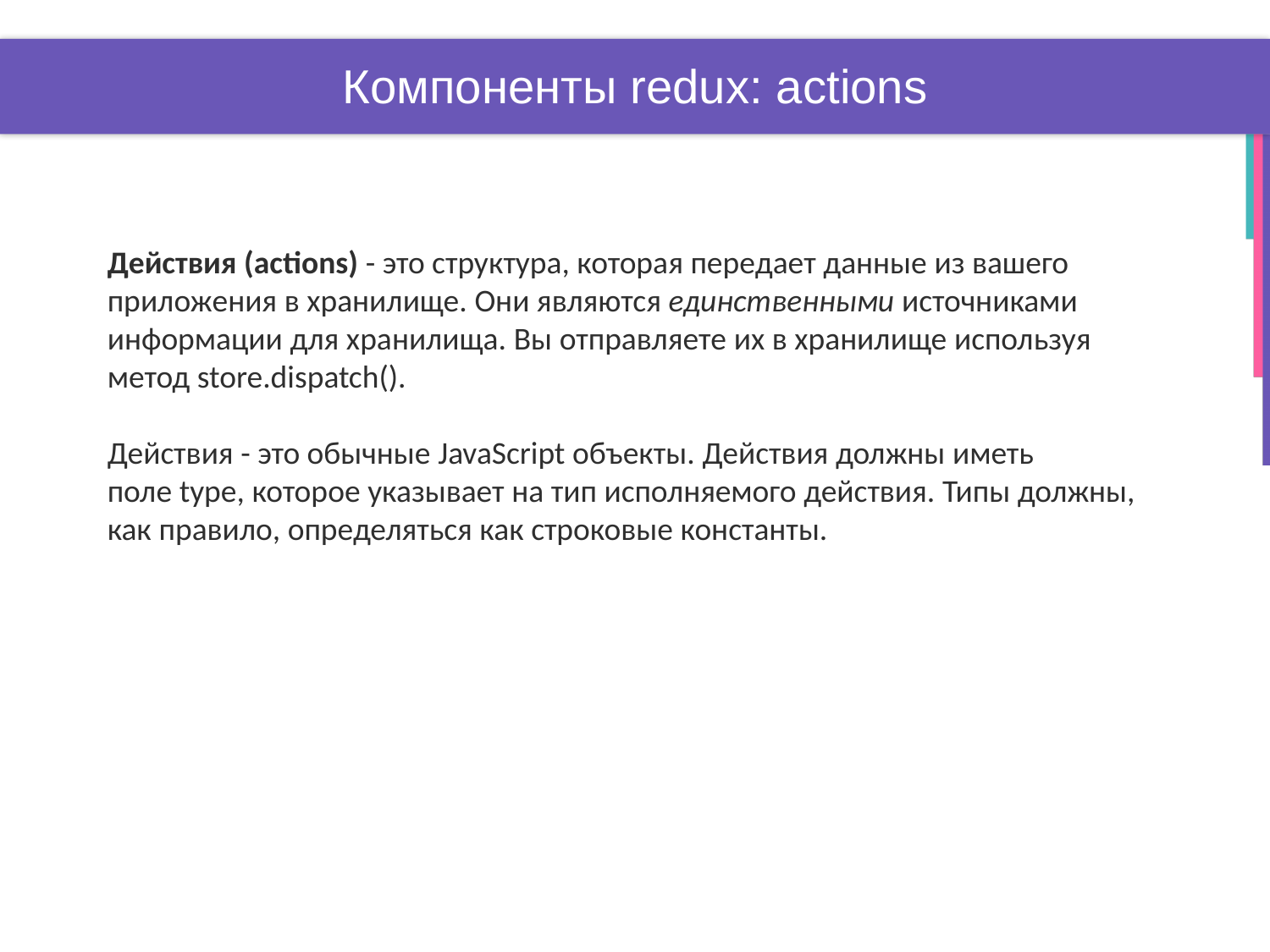

# Компоненты redux: actions
Действия (actions) - это структура, которая передает данные из вашего приложения в хранилище. Они являются единственными источниками информации для хранилища. Вы отправляете их в хранилище используя метод store.dispatch().

Действия - это обычные JavaScript объекты. Действия должны иметь поле type, которое указывает на тип исполняемого действия. Типы должны, как правило, определяться как строковые константы.